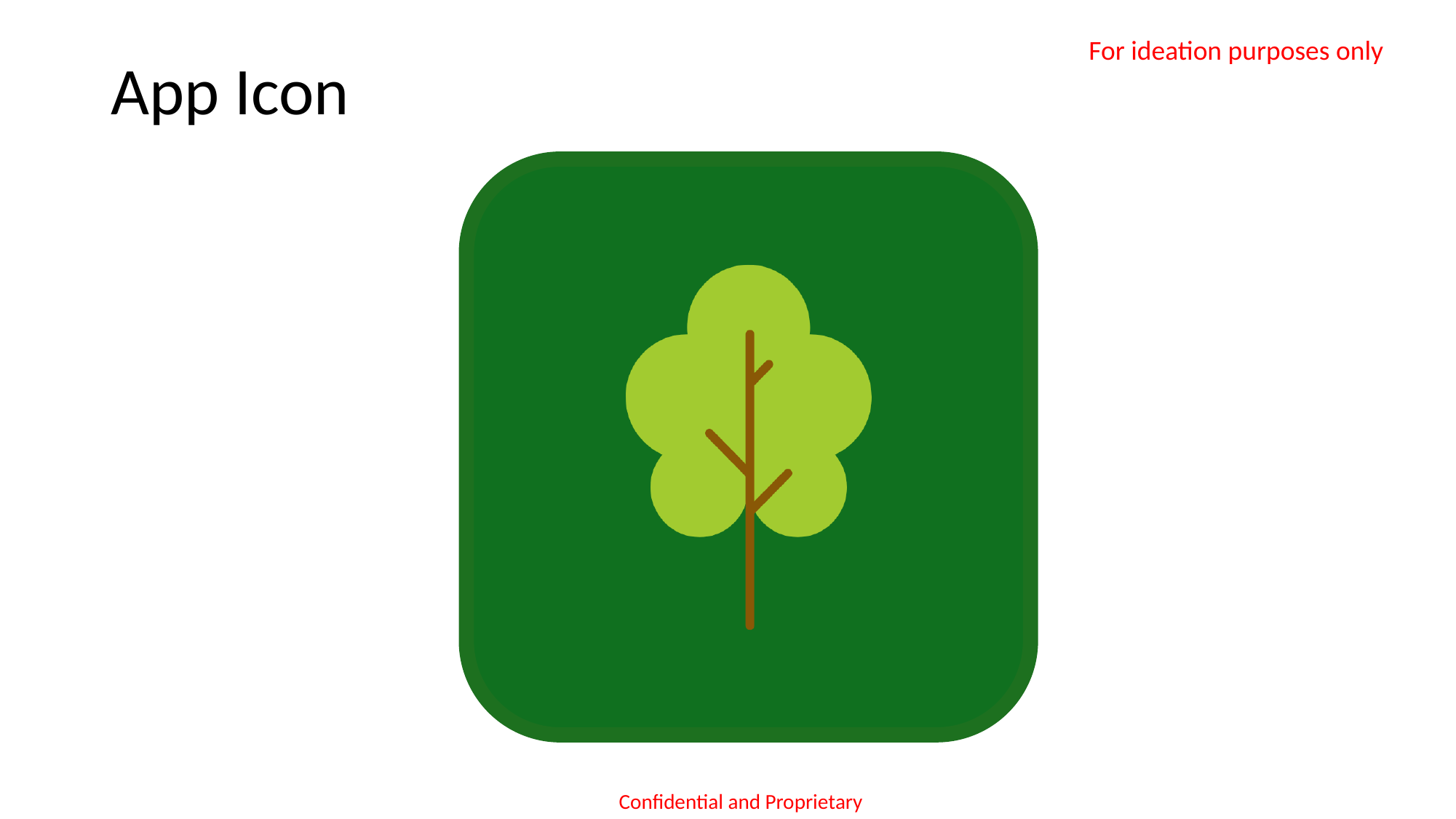

For ideation purposes only
# App Icon

Confidential and Proprietary